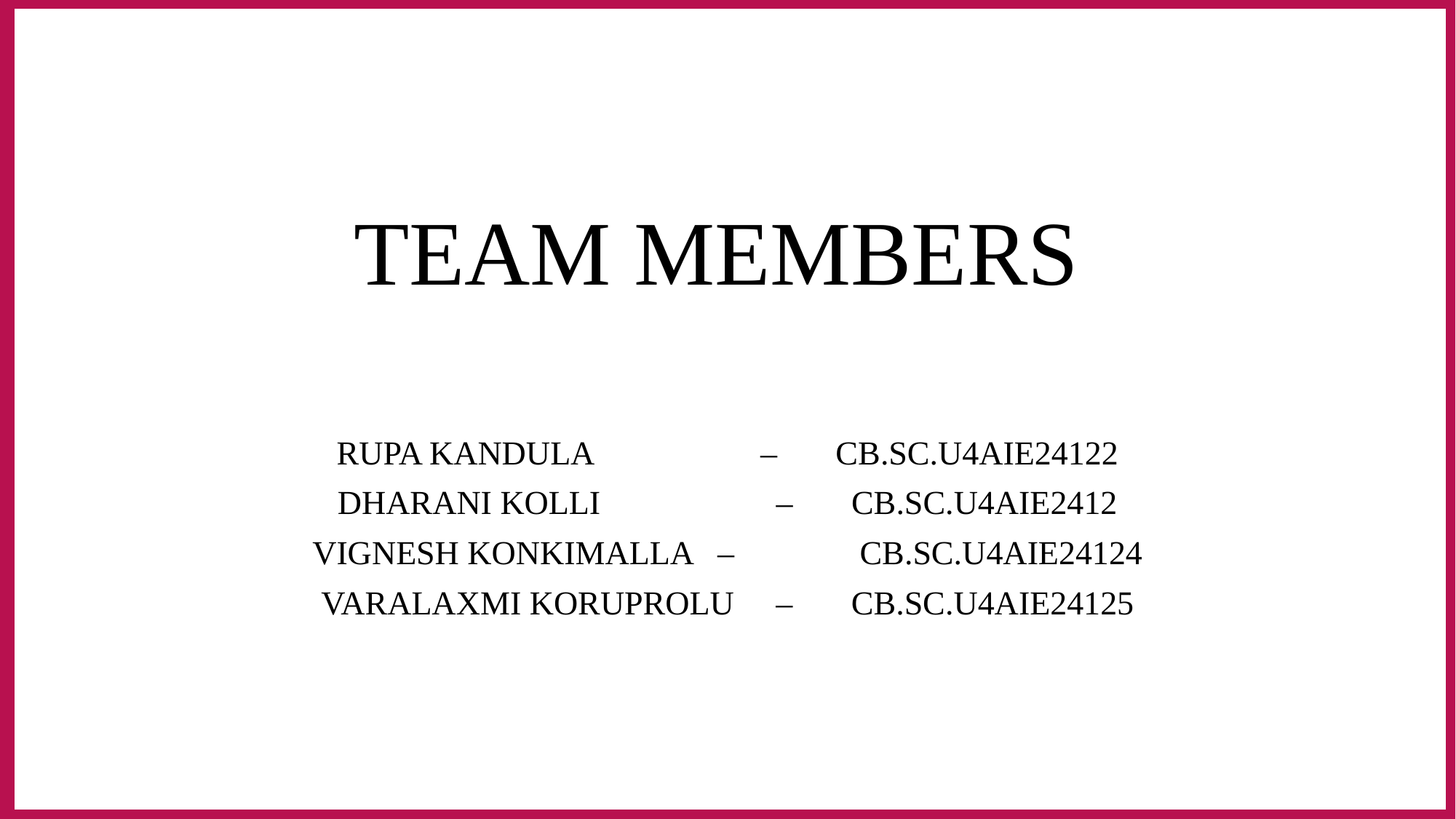

# TEAM MEMBERS
RUPA KANDULA                    –       CB.SC.U4AIE24122
DHARANI KOLLI                     –       CB.SC.U4AIE2412
VIGNESH KONKIMALLA   –               CB.SC.U4AIE24124
VARALAXMI KORUPROLU     –       CB.SC.U4AIE24125